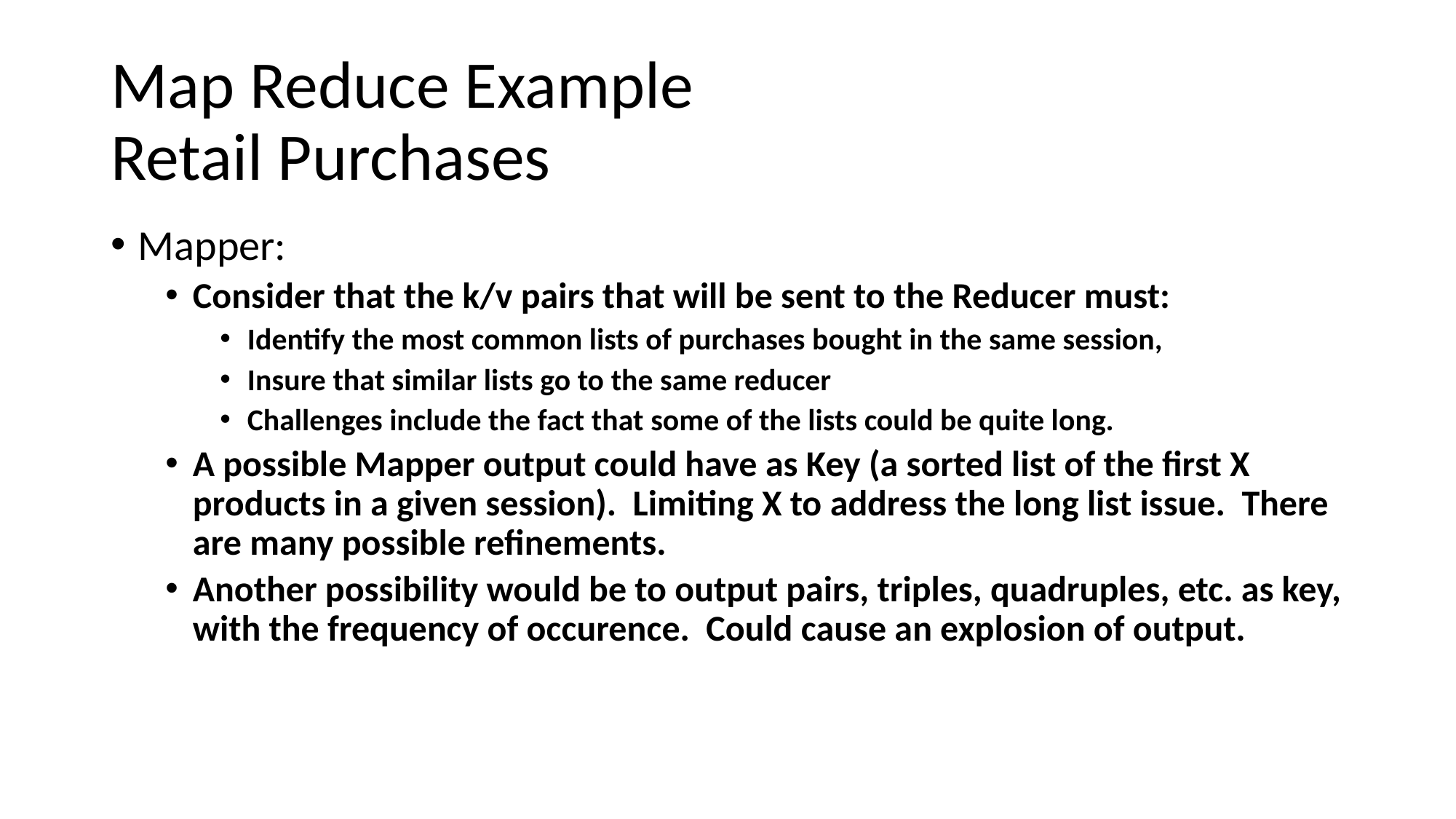

# Map Reduce Example Retail Purchases
Mapper:
Consider that the k/v pairs that will be sent to the Reducer must:
Identify the most common lists of purchases bought in the same session,
Insure that similar lists go to the same reducer
Challenges include the fact that some of the lists could be quite long.
A possible Mapper output could have as Key (a sorted list of the first X products in a given session).  Limiting X to address the long list issue.  There are many possible refinements.
Another possibility would be to output pairs, triples, quadruples, etc. as key, with the frequency of occurence.  Could cause an explosion of output.